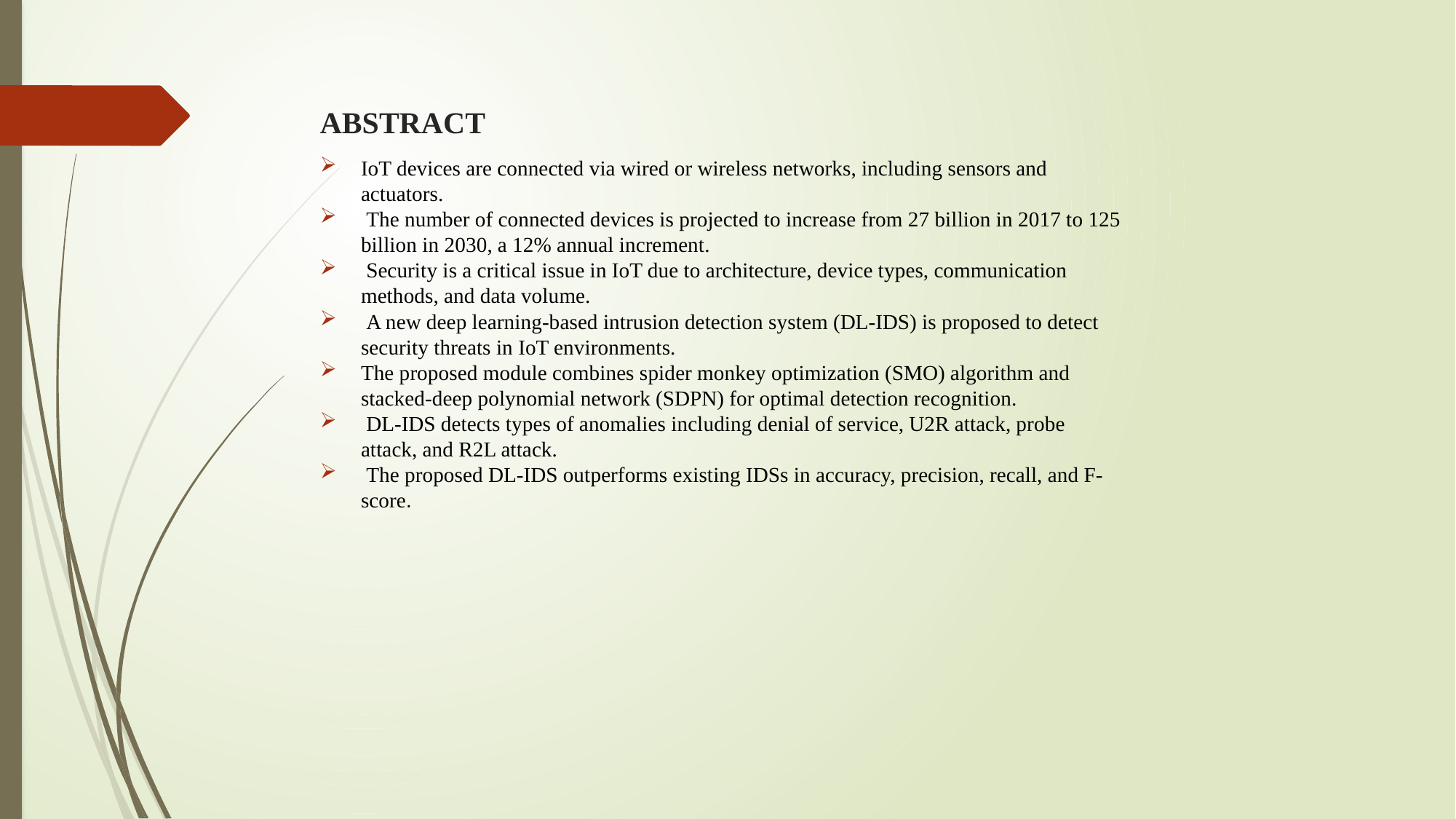

# ABSTRACT
IoT devices are connected via wired or wireless networks, including sensors and actuators.
 The number of connected devices is projected to increase from 27 billion in 2017 to 125 billion in 2030, a 12% annual increment.
 Security is a critical issue in IoT due to architecture, device types, communication methods, and data volume.
 A new deep learning-based intrusion detection system (DL-IDS) is proposed to detect security threats in IoT environments.
The proposed module combines spider monkey optimization (SMO) algorithm and stacked-deep polynomial network (SDPN) for optimal detection recognition.
 DL-IDS detects types of anomalies including denial of service, U2R attack, probe attack, and R2L attack.
 The proposed DL-IDS outperforms existing IDSs in accuracy, precision, recall, and F-score.